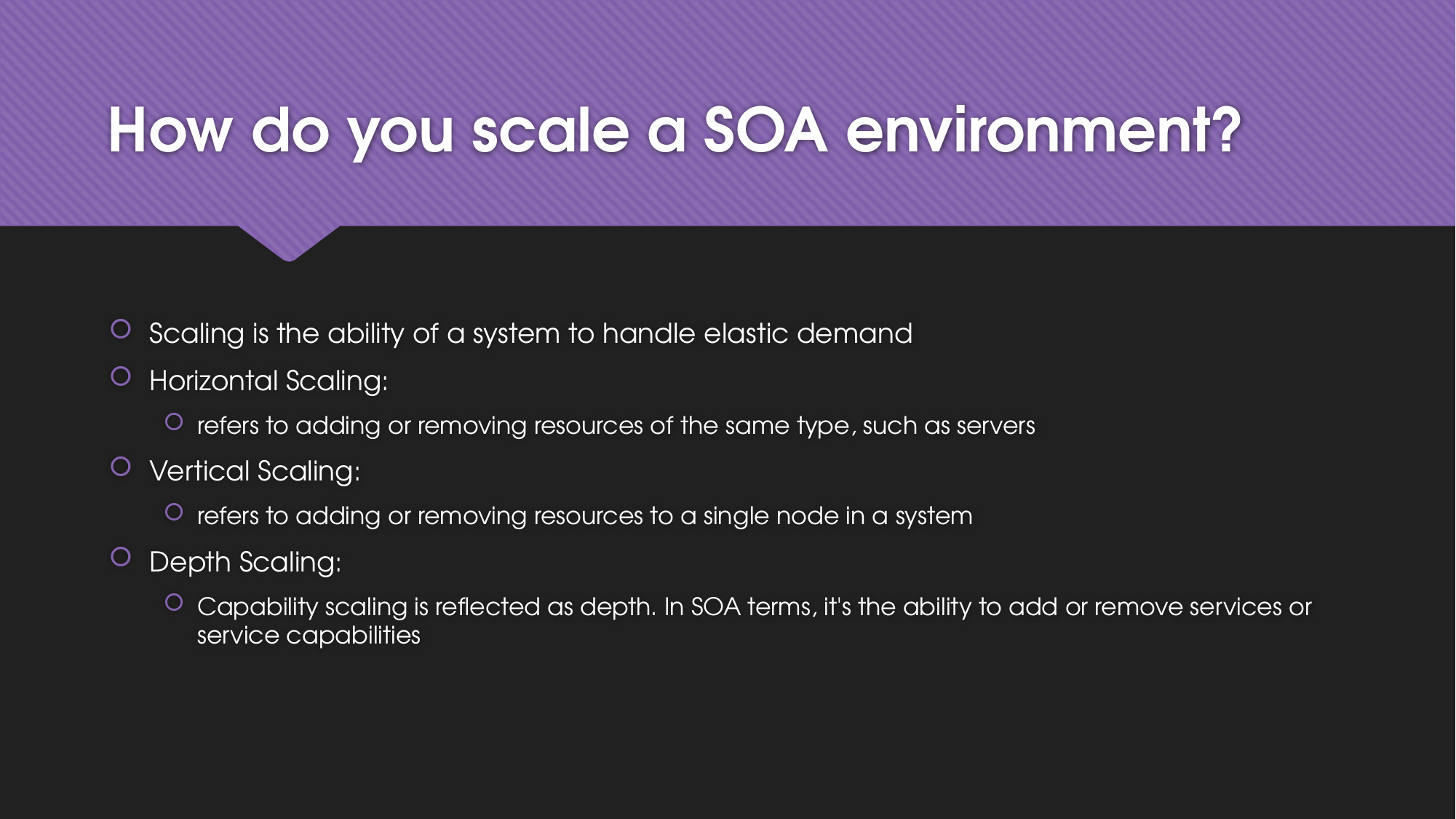

# How do you scale a SOA environment?
Scaling is the ability of a system to handle elastic demand
Horizontal Scaling:
refers to adding or removing resources of the same type, such as servers
Vertical Scaling:
refers to adding or removing resources to a single node in a system
Depth Scaling:
Capability scaling is reflected as depth. In SOA terms, it's the ability to add or remove services or service capabilities